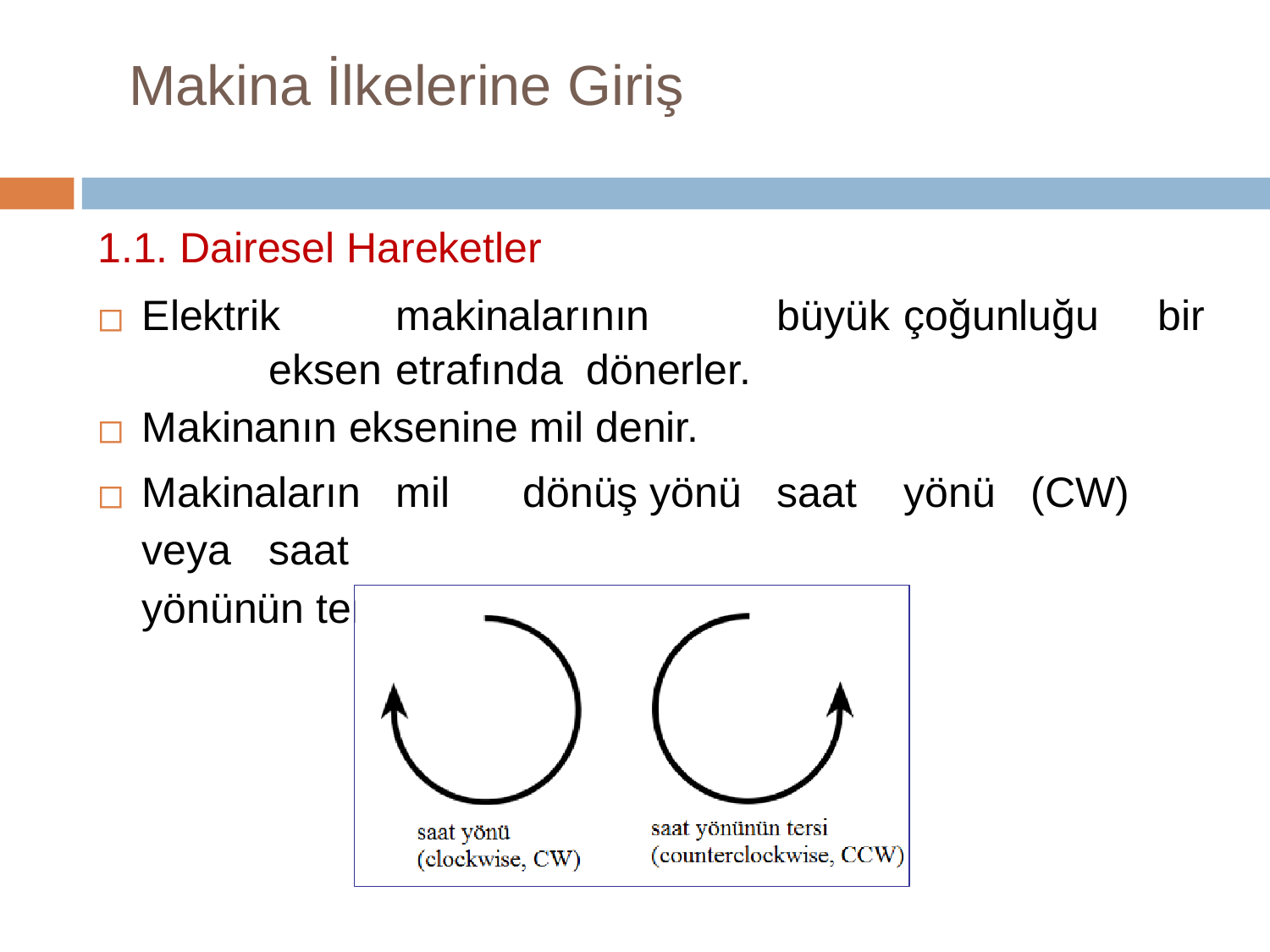

# Makina İlkelerine Giriş
1.1. Dairesel Hareketler
Elektrik	makinalarının	büyük	çoğunluğu	bir	eksen	etrafında  dönerler.
Makinanın eksenine mil denir.
Makinaların	mil	dönüş	yönü	saat	yönü	(CW)	veya	saat
yönünün tersi (CCW) olarak ifade edilir.